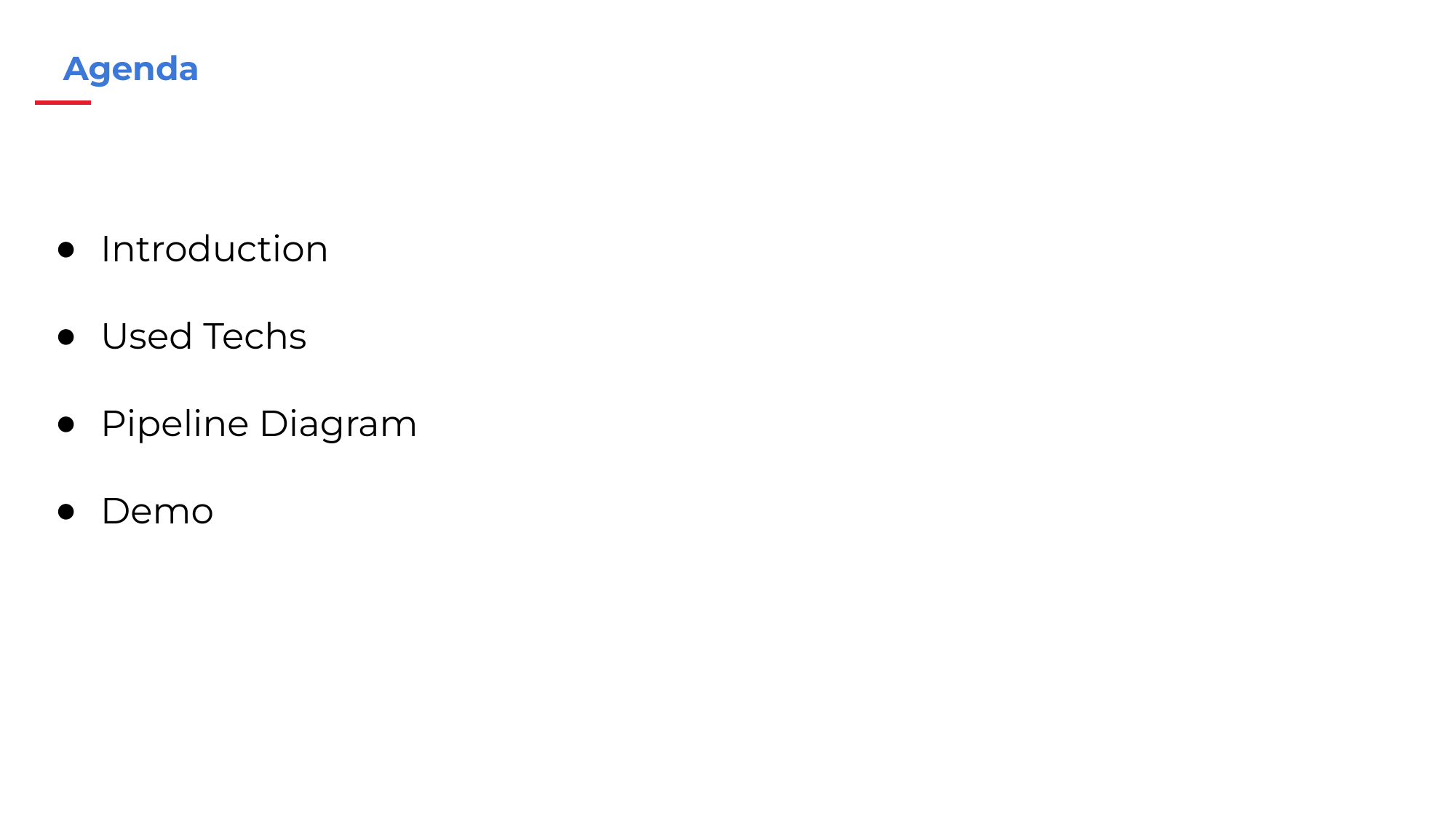

Agenda
Introduction

Used Techs

Pipeline Diagram

Demo